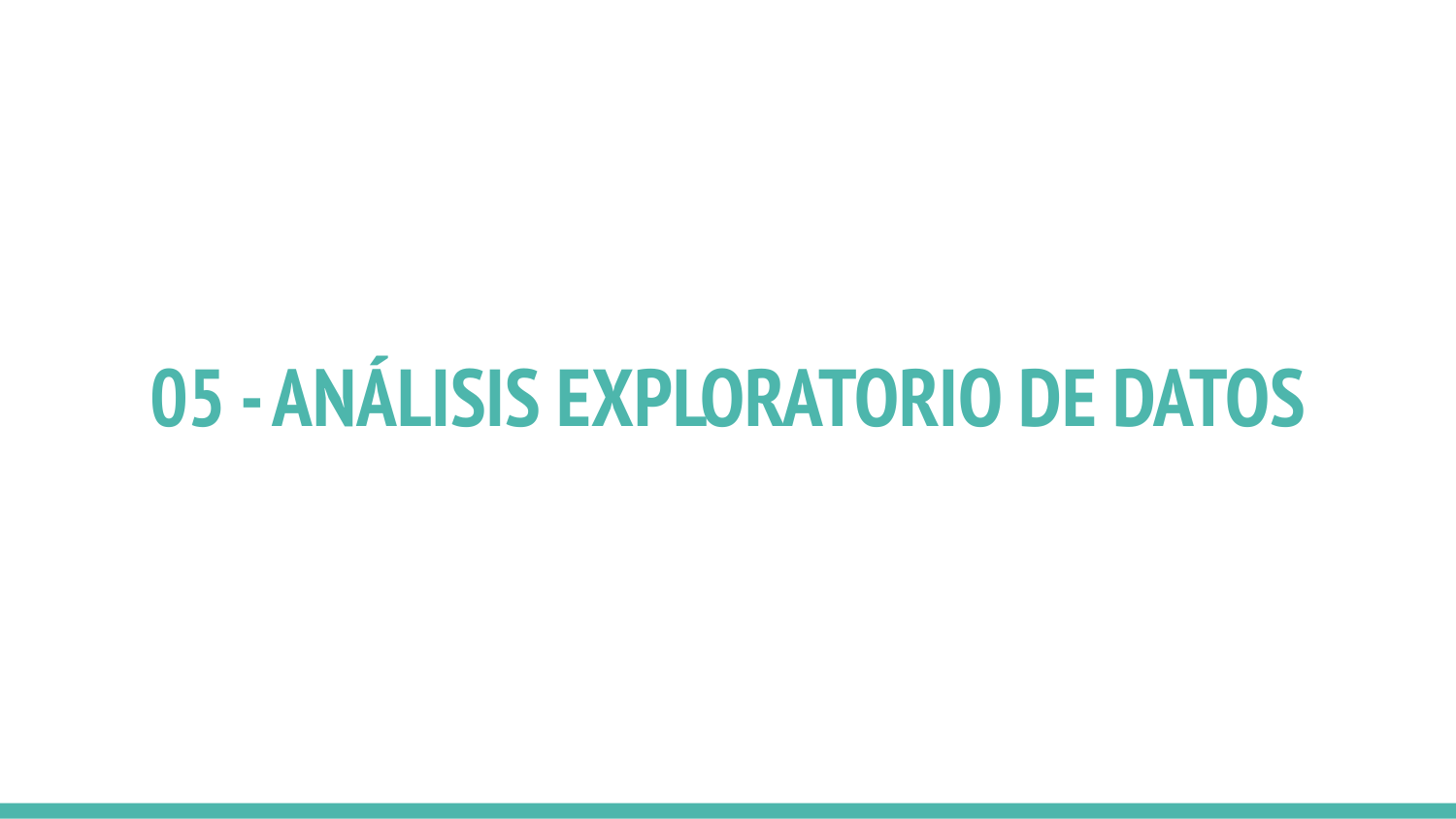

# 05 - ANÁLISIS EXPLORATORIO DE DATOS